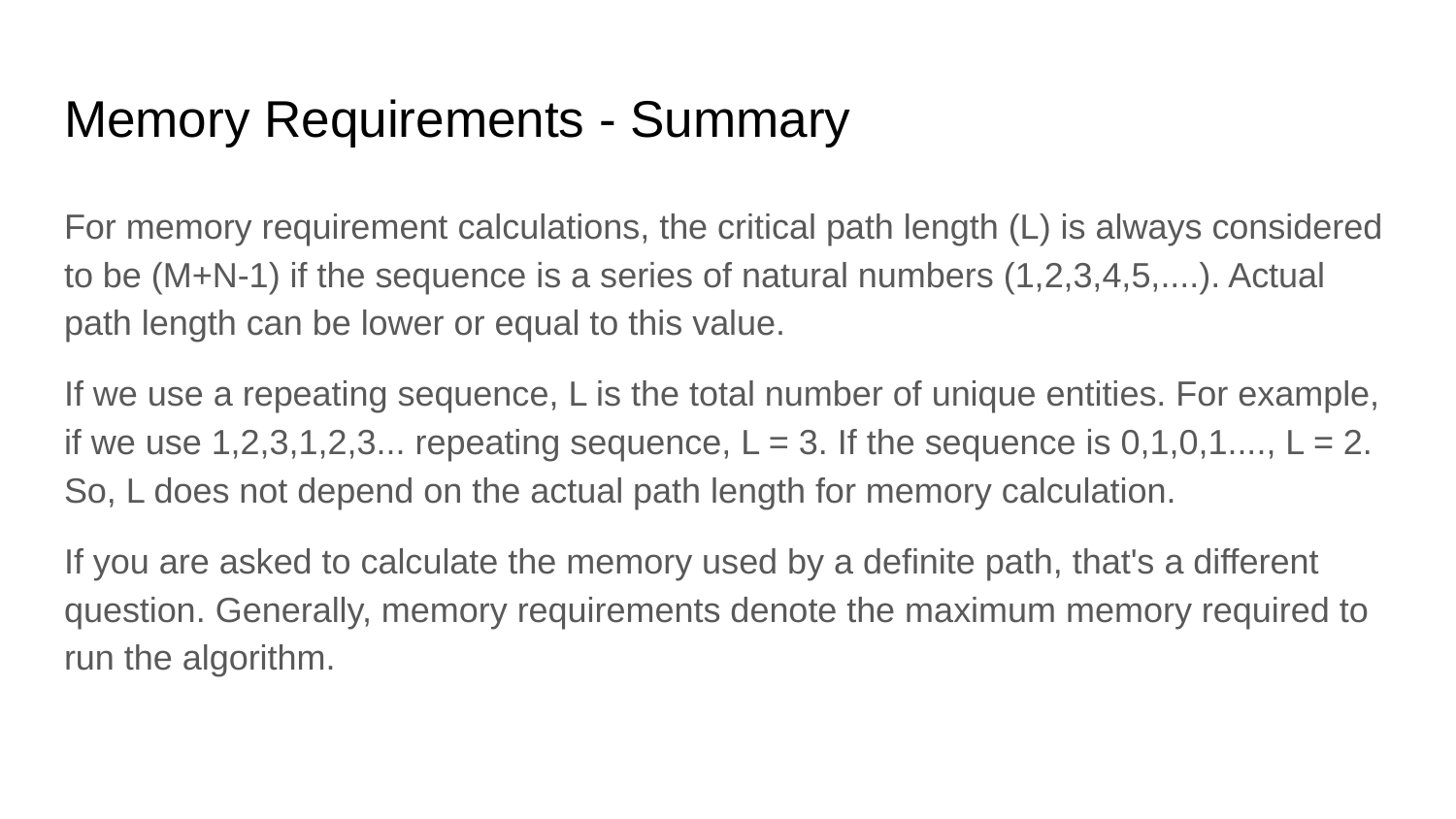

# Memory Requirements - Summary
For memory requirement calculations, the critical path length (L) is always considered to be (M+N-1) if the sequence is a series of natural numbers (1,2,3,4,5,....). Actual path length can be lower or equal to this value.
If we use a repeating sequence, L is the total number of unique entities. For example, if we use 1,2,3,1,2,3... repeating sequence, L = 3. If the sequence is 0,1,0,1...., L = 2. So, L does not depend on the actual path length for memory calculation.
If you are asked to calculate the memory used by a definite path, that's a different question. Generally, memory requirements denote the maximum memory required to run the algorithm.